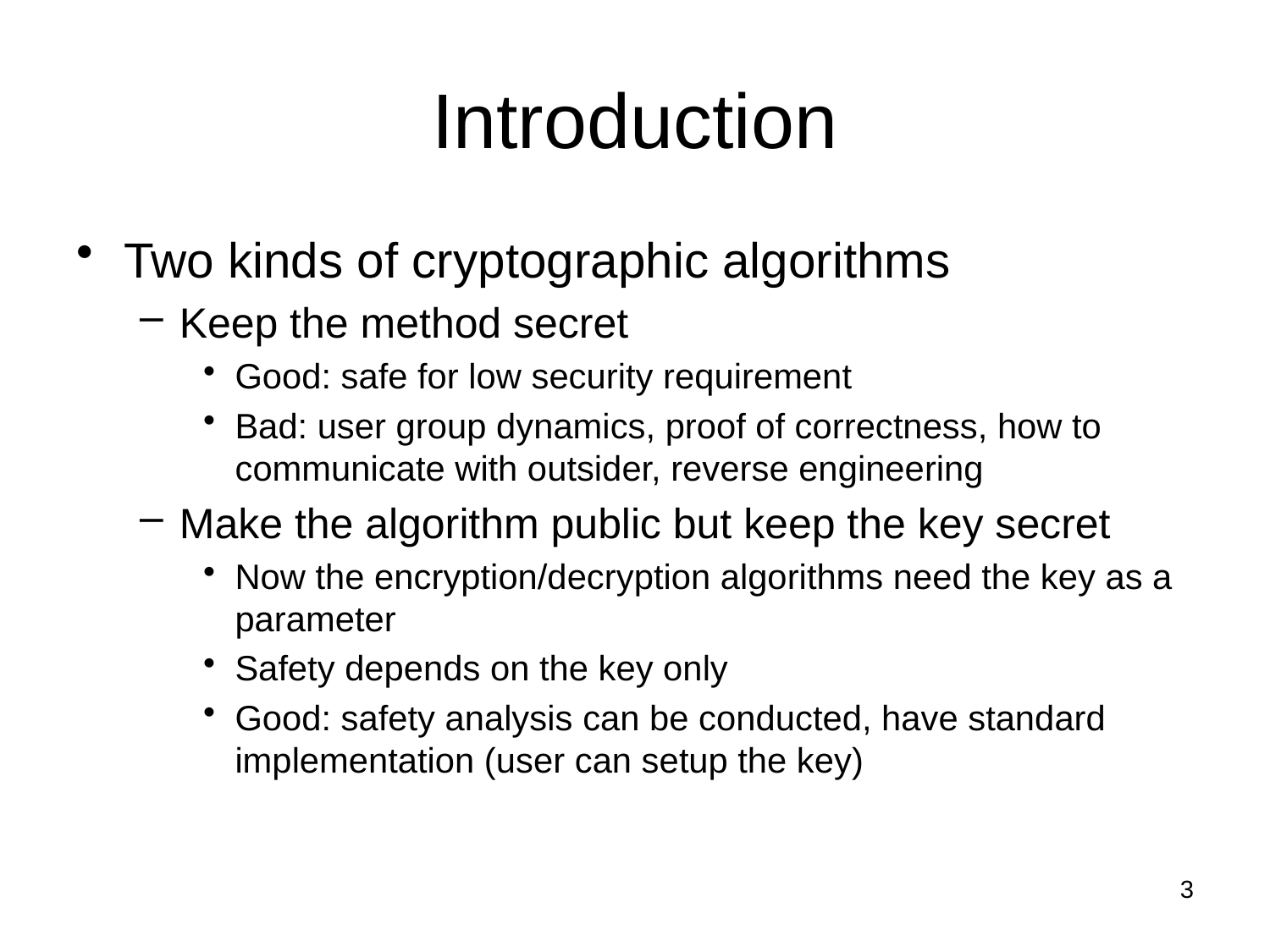

# Introduction
Two kinds of cryptographic algorithms
Keep the method secret
Good: safe for low security requirement
Bad: user group dynamics, proof of correctness, how to communicate with outsider, reverse engineering
Make the algorithm public but keep the key secret
Now the encryption/decryption algorithms need the key as a parameter
Safety depends on the key only
Good: safety analysis can be conducted, have standard implementation (user can setup the key)
3